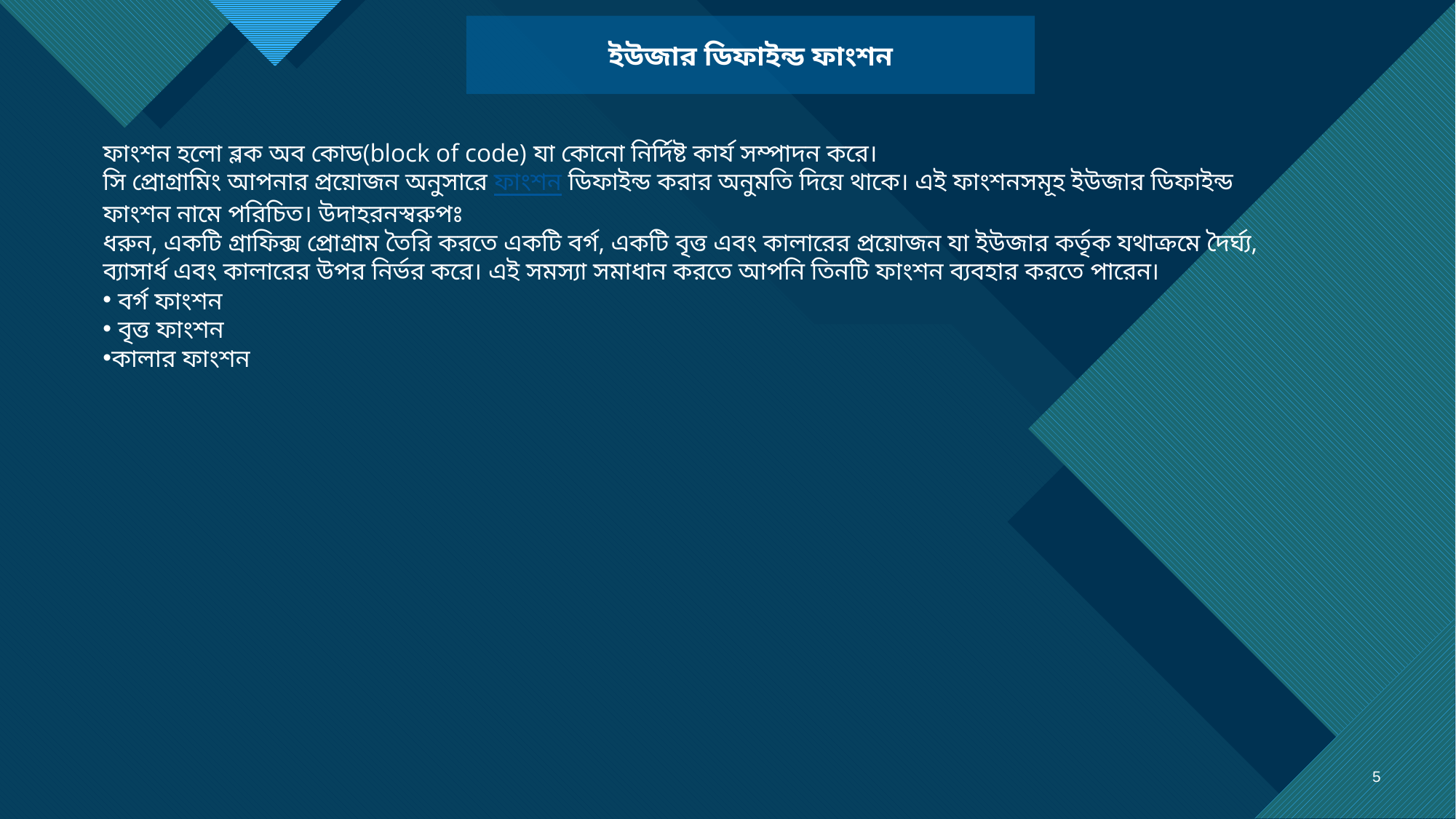

ইউজার ডিফাইন্ড ফাংশন
ফাংশন হলো ব্লক অব কোড(block of code) যা কোনো নির্দিষ্ট কার্য সম্পাদন করে।
সি প্রোগ্রামিং আপনার প্রয়োজন অনুসারে ফাংশন ডিফাইন্ড করার অনুমতি দিয়ে থাকে। এই ফাংশনসমূহ ইউজার ডিফাইন্ড ফাংশন নামে পরিচিত। উদাহরনস্বরুপঃ
ধরুন, একটি গ্রাফিক্স প্রোগ্রাম তৈরি করতে একটি বর্গ, একটি বৃত্ত এবং কালারের প্রয়োজন যা ইউজার কর্তৃক যথাক্রমে দৈর্ঘ্য, ব্যাসার্ধ এবং কালারের উপর নির্ভর করে। এই সমস্যা সমাধান করতে আপনি তিনটি ফাংশন ব্যবহার করতে পারেন।
 বর্গ ফাংশন
 বৃত্ত ফাংশন
কালার ফাংশন
5